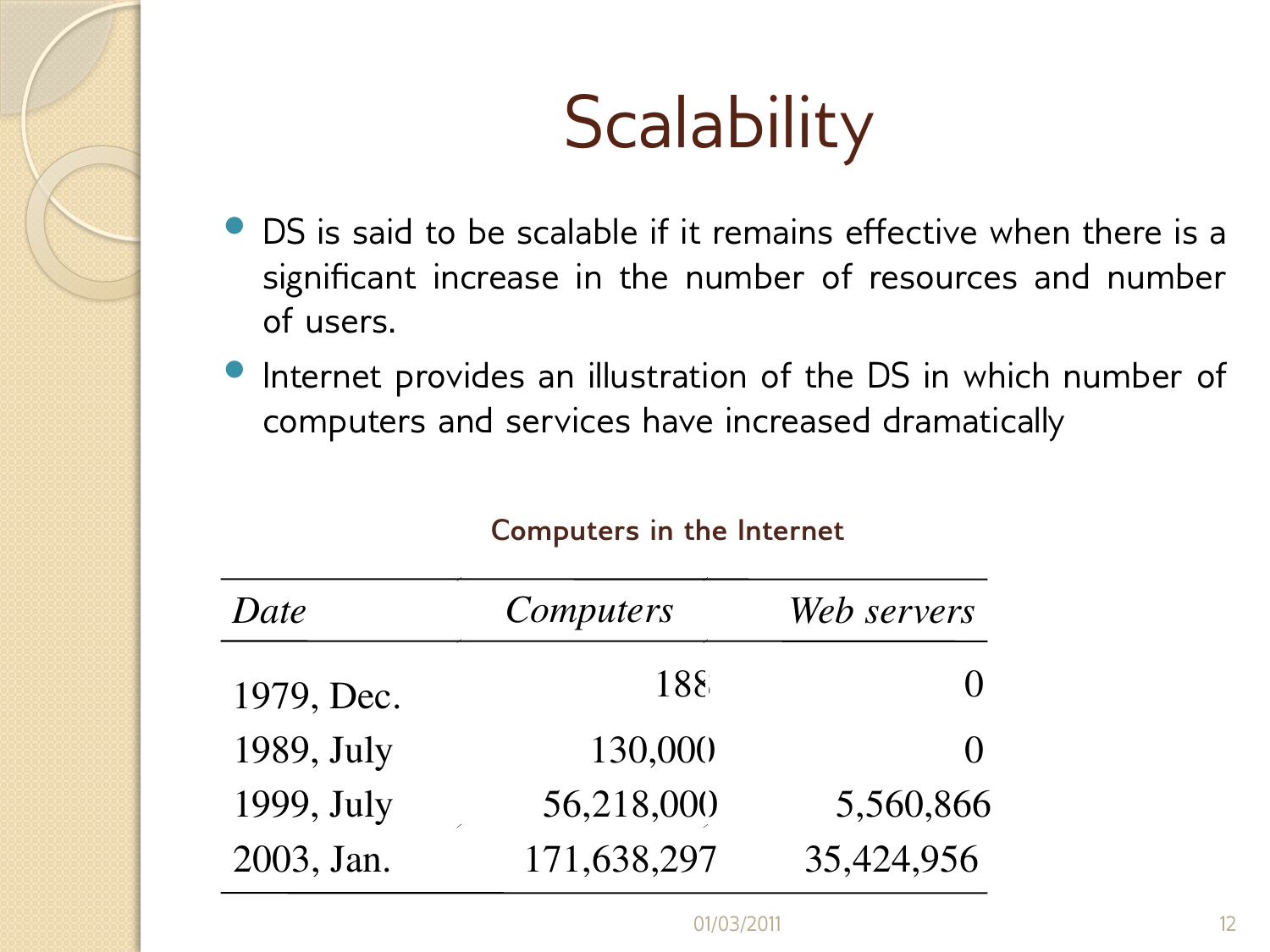

# Scalability
DS is said to be scalable if it remains effective when there is a significant increase in the number of resources and number of users.
Internet provides an illustration of the DS in which number of computers and services have increased dramatically
Computers in the Internet

Computers
Date
Web servers

188
0
1979, Dec.

1989, July
130,000
0

1999, July
56,218,000
5,560,866

2003, Jan.
171,638,297
35,424,956
01/03/2011
12